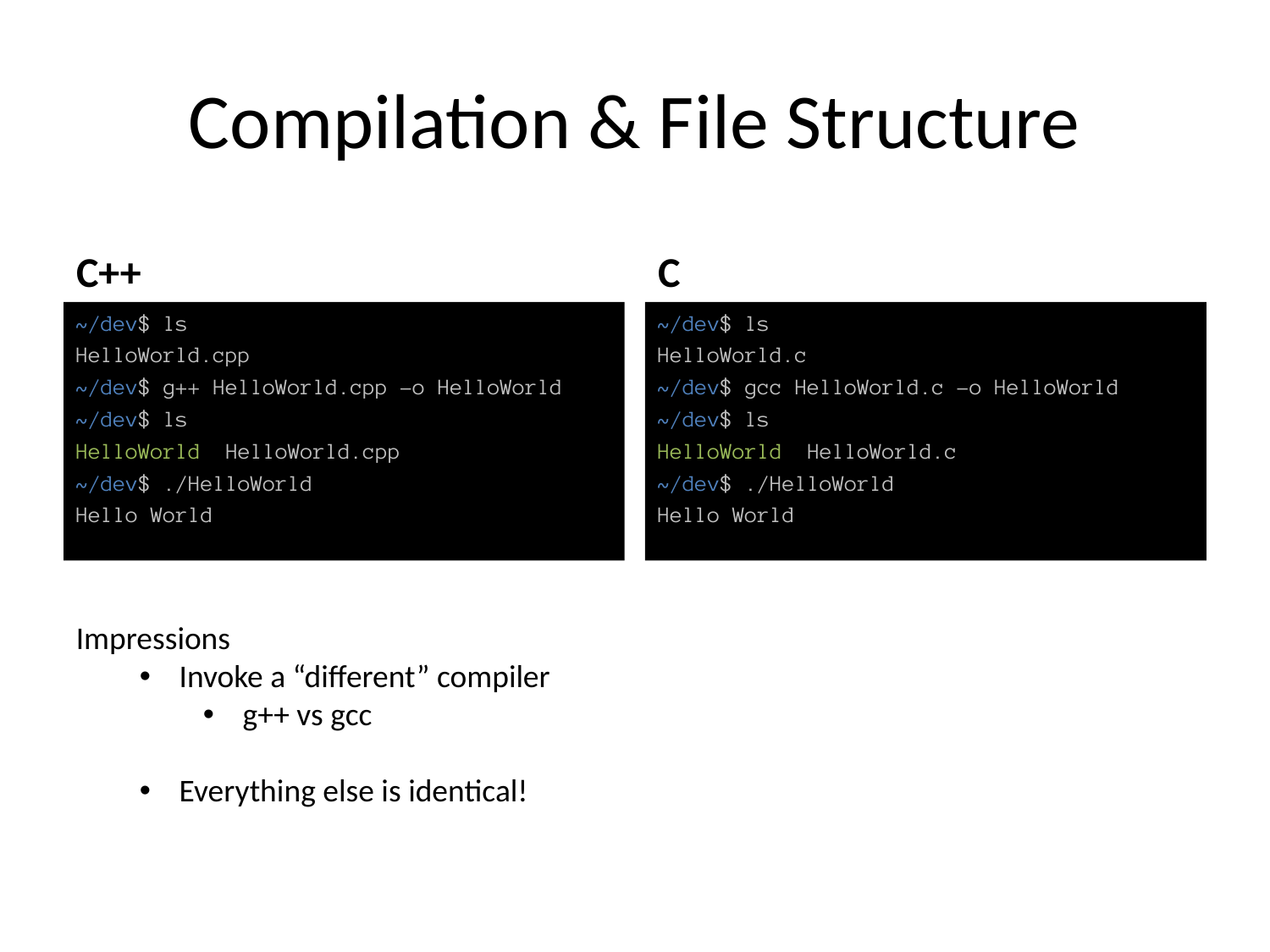

# Compilation & File Structure
C++
C
~/dev$ ls
HelloWorld.cpp
~/dev$ g++ HelloWorld.cpp -o HelloWorld
~/dev$ ls
HelloWorld  HelloWorld.cpp
~/dev$ ./HelloWorld
Hello World
~/dev$ ls
HelloWorld.c
~/dev$ gcc HelloWorld.c -o HelloWorld
~/dev$ ls
HelloWorld  HelloWorld.c
~/dev$ ./HelloWorld
Hello World
Impressions
Invoke a “different” compiler
g++ vs gcc
Everything else is identical!